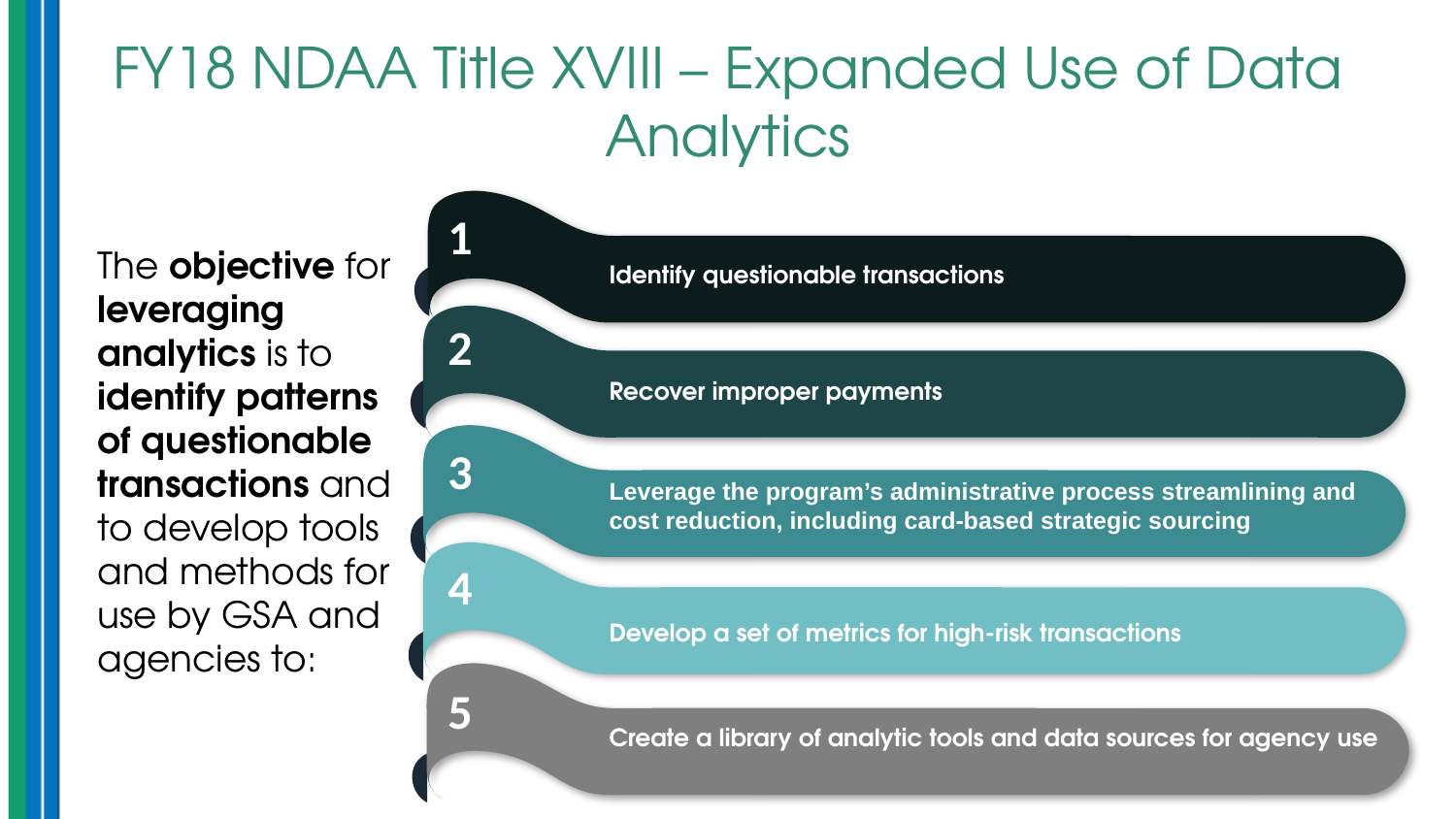

# FY18 NDAA Title XVIII – Expanded Use of Data Analytics

1
The objective for leveraging analytics is to identify patterns of questionable transactions and to develop tools and methods for use by GSA and agencies to:
Identify questionable transactions

2
Recover improper payments

3
Leverage the program’s administrative process streamlining and cost reduction, including card-based strategic sourcing

4
Develop a set of metrics for high-risk transactions

5
Create a library of analytic tools and data sources for agency use